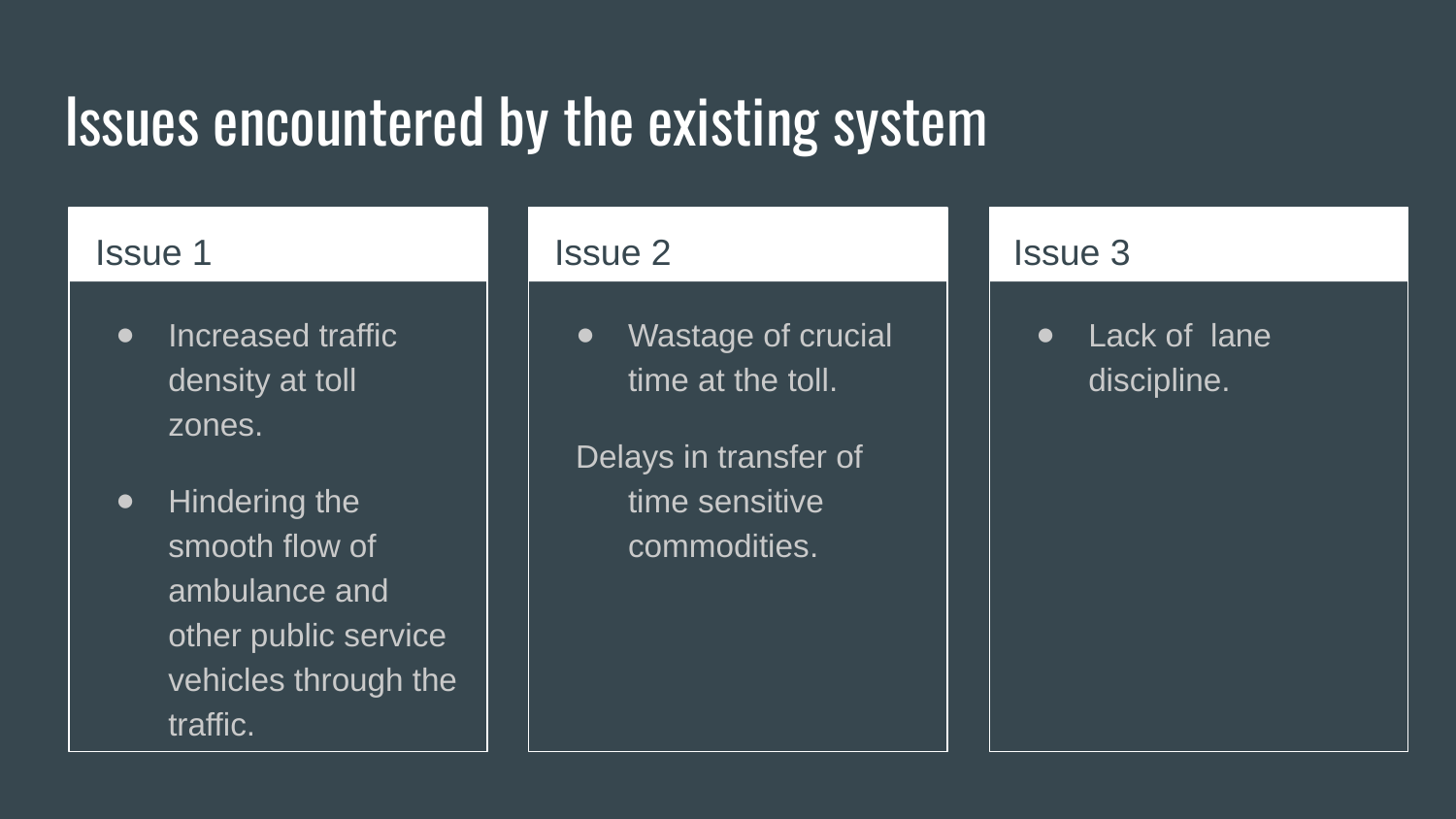

# Issues encountered by the existing system

Issue 1

Issue 2

Issue 3
Increased traffic density at toll zones.
Hindering the smooth flow of ambulance and other public service vehicles through the traffic.
Wastage of crucial time at the toll.
Delays in transfer of time sensitive commodities.
Lack of  lane discipline.